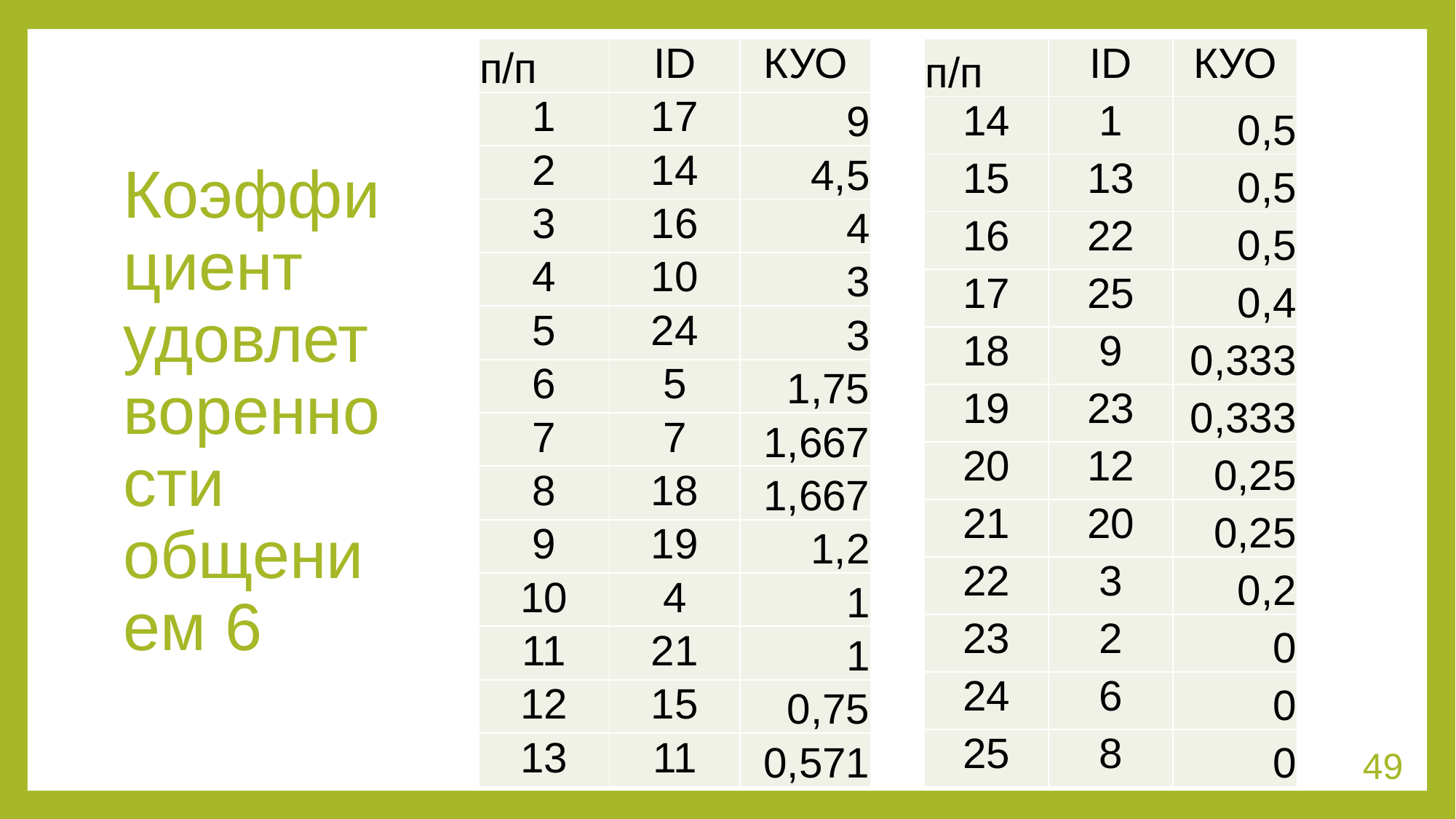

| п/п | ID | КУО |
| --- | --- | --- |
| 1 | 17 | 9 |
| 2 | 14 | 4,5 |
| 3 | 16 | 4 |
| 4 | 10 | 3 |
| 5 | 24 | 3 |
| 6 | 5 | 1,75 |
| 7 | 7 | 1,667 |
| 8 | 18 | 1,667 |
| 9 | 19 | 1,2 |
| 10 | 4 | 1 |
| 11 | 21 | 1 |
| 12 | 15 | 0,75 |
| 13 | 11 | 0,571 |
| п/п | ID | КУО |
| --- | --- | --- |
| 14 | 1 | 0,5 |
| 15 | 13 | 0,5 |
| 16 | 22 | 0,5 |
| 17 | 25 | 0,4 |
| 18 | 9 | 0,333 |
| 19 | 23 | 0,333 |
| 20 | 12 | 0,25 |
| 21 | 20 | 0,25 |
| 22 | 3 | 0,2 |
| 23 | 2 | 0 |
| 24 | 6 | 0 |
| 25 | 8 | 0 |
# Коэффициент удовлетворенности общением 6
49